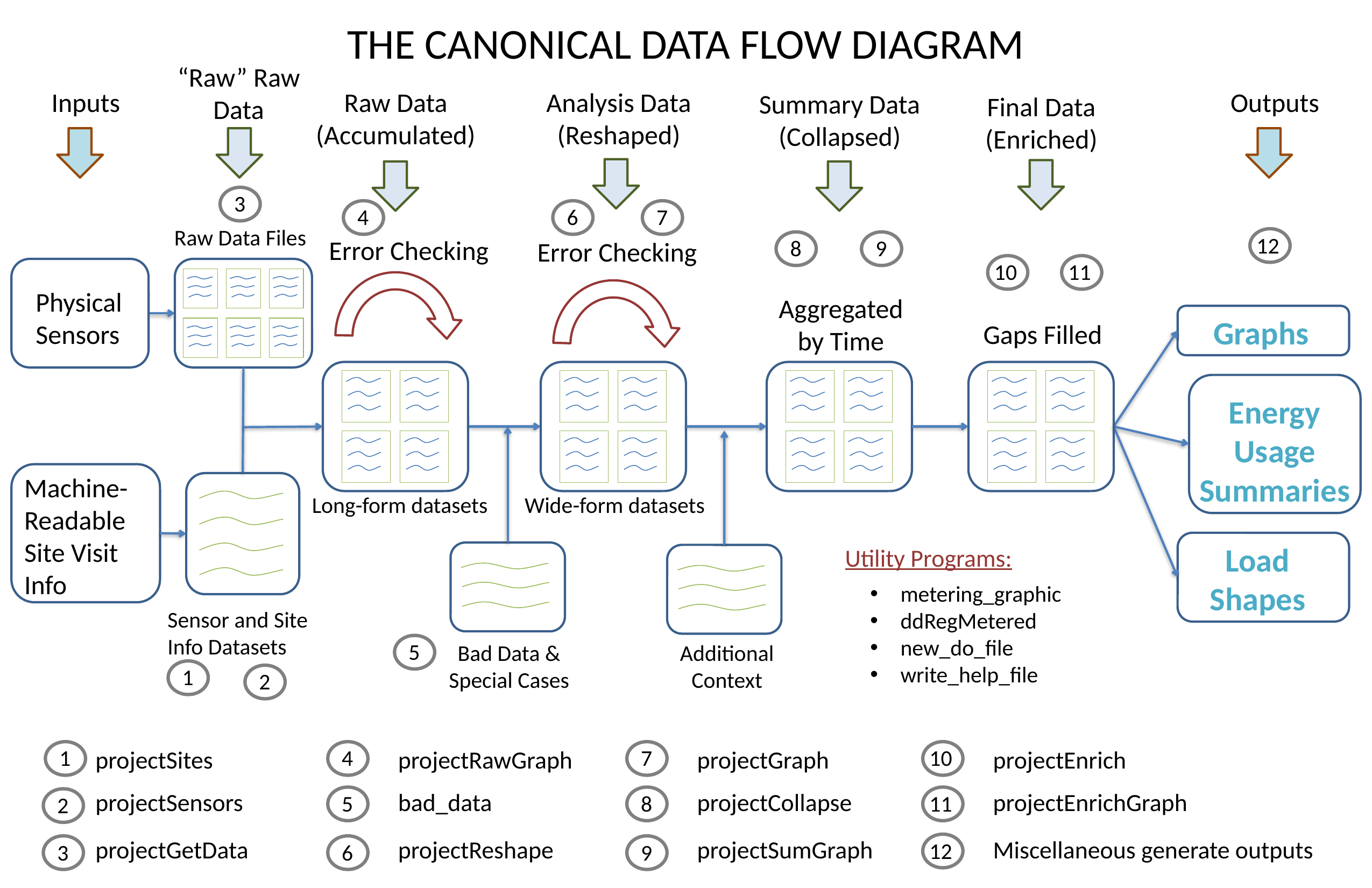

THE CANONICAL DATA FLOW DIAGRAM
“Raw” Raw Data
Inputs
Outputs
Raw Data (Accumulated)
Analysis Data (Reshaped)
Summary Data
(Collapsed)
Final Data
(Enriched)

3

4

6

7

Raw Data Files
Error Checking
12

Error Checking
8

9

10

11

Physical Sensors
Aggregated by Time

Graphs
Gaps Filled

Energy Usage Summaries

Machine-Readable Site Visit Info

Long-form datasets
Wide-form datasets

Load Shapes
Utility Programs:

metering_graphic
ddRegMetered
new_do_file
write_help_file
Sensor and Site Info Datasets
Bad Data & Special Cases
Additional Context
5

1

2

1

projectSites
4

projectRawGraph
7

projectGraph
10

projectEnrich
projectSensors
bad_data
projectCollapse
projectEnrichGraph
5

8

11

2

projectGetData
projectReshape
projectSumGraph
Miscellaneous generate outputs
12

3

6

9